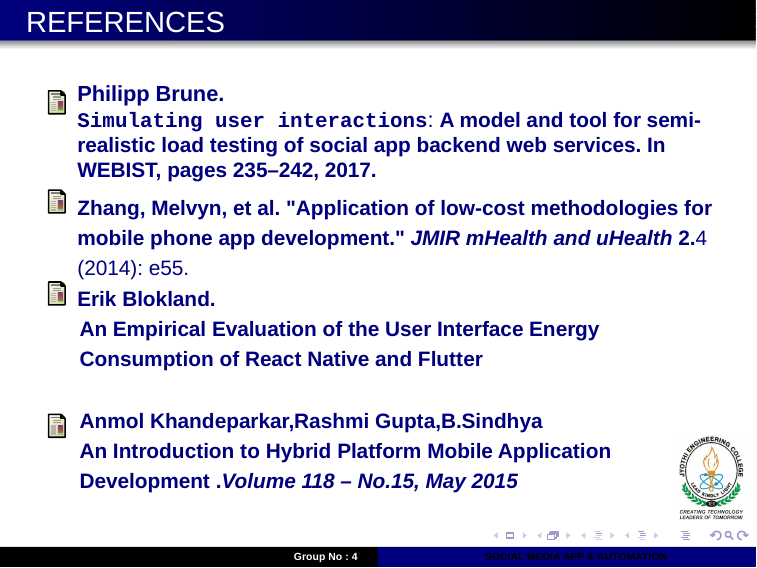

# REFERENCES
Philipp Brune.
Simulating user interactions: A model and tool for semi-realistic load testing of social app backend web services. In
WEBIST, pages 235–242, 2017.
Zhang, Melvyn, et al. "Application of low-cost methodologies for mobile phone app development." JMIR mHealth and uHealth 2.4 (2014): e55.
Erik Blokland.
An Empirical Evaluation of the User Interface Energy Consumption of React Native and Flutter

Anmol Khandeparkar,Rashmi Gupta,B.Sindhya
An Introduction to Hybrid Platform Mobile Application Development .Volume 118 – No.15, May 2015

Group No : 4
SOCIAL MEDIA APP & AUTOMATION